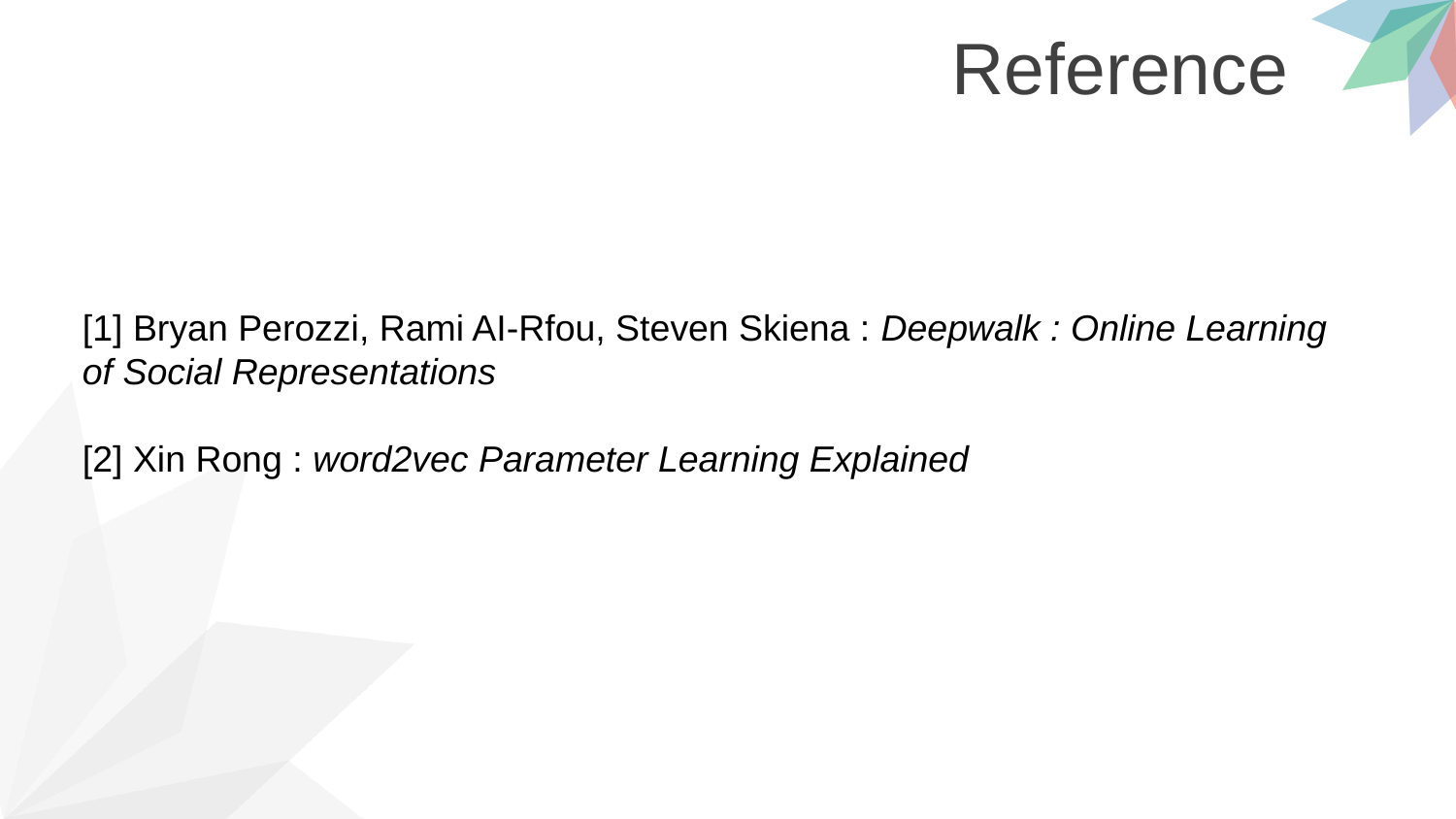

Reference
[1] Bryan Perozzi, Rami AI-Rfou, Steven Skiena : Deepwalk : Online Learning
of Social Representations

[2] Xin Rong : word2vec Parameter Learning Explained